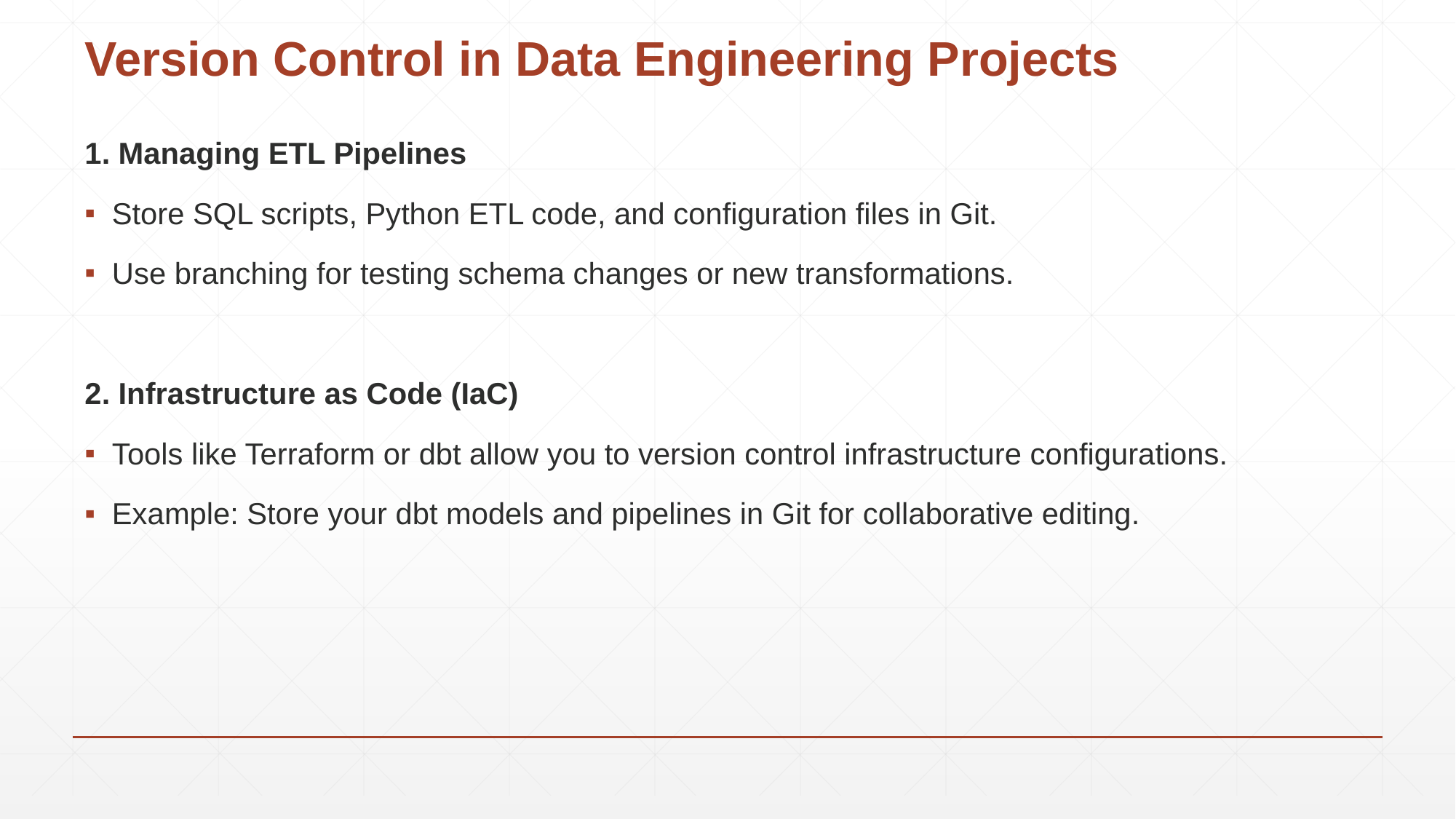

# Version Control in Data Engineering Projects
1. Managing ETL Pipelines
Store SQL scripts, Python ETL code, and configuration files in Git.
Use branching for testing schema changes or new transformations.

2. Infrastructure as Code (IaC)
Tools like Terraform or dbt allow you to version control infrastructure configurations.
Example: Store your dbt models and pipelines in Git for collaborative editing.